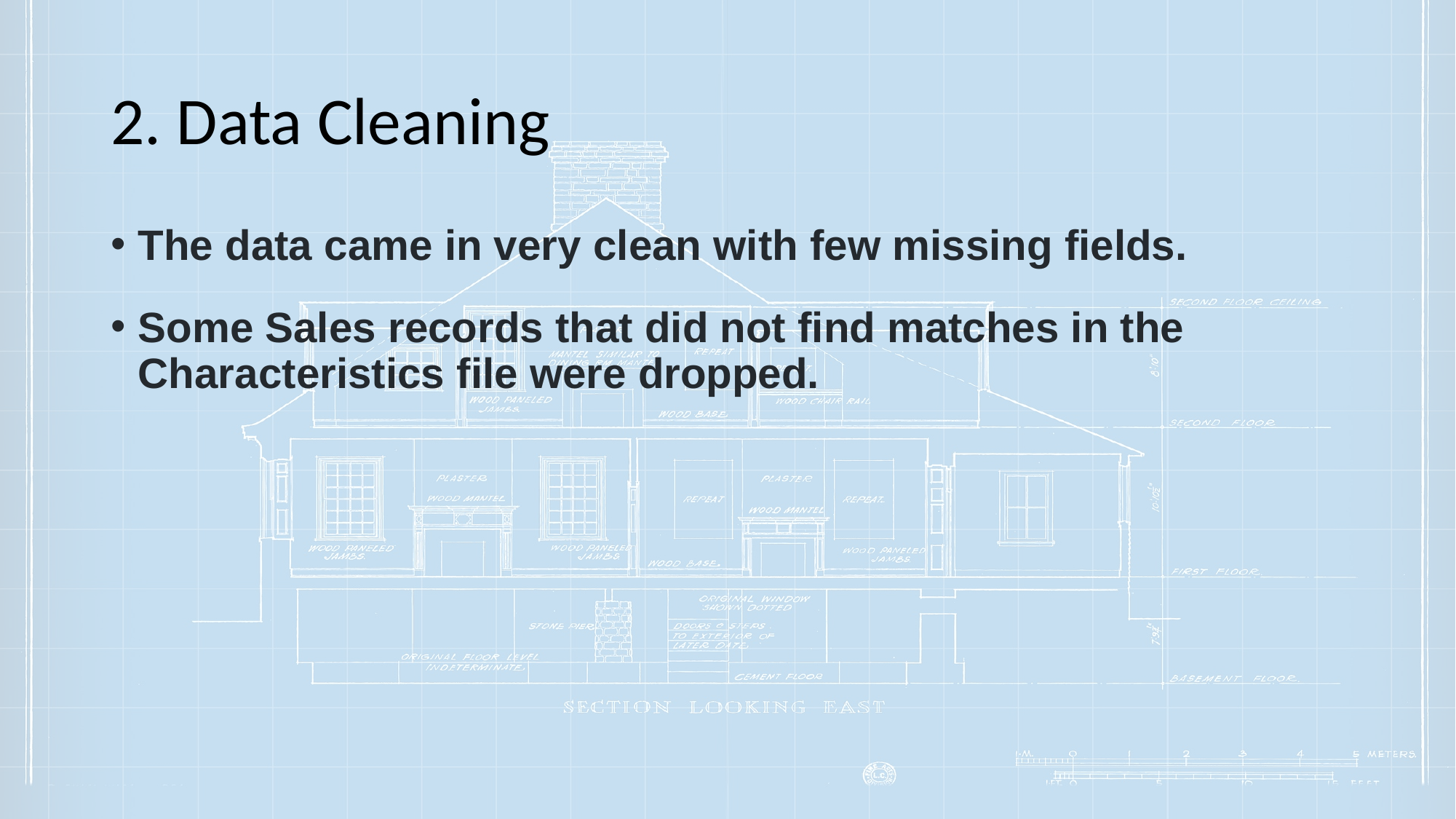

# 2. Data Cleaning
The data came in very clean with few missing fields.
Some Sales records that did not find matches in the Characteristics file were dropped.